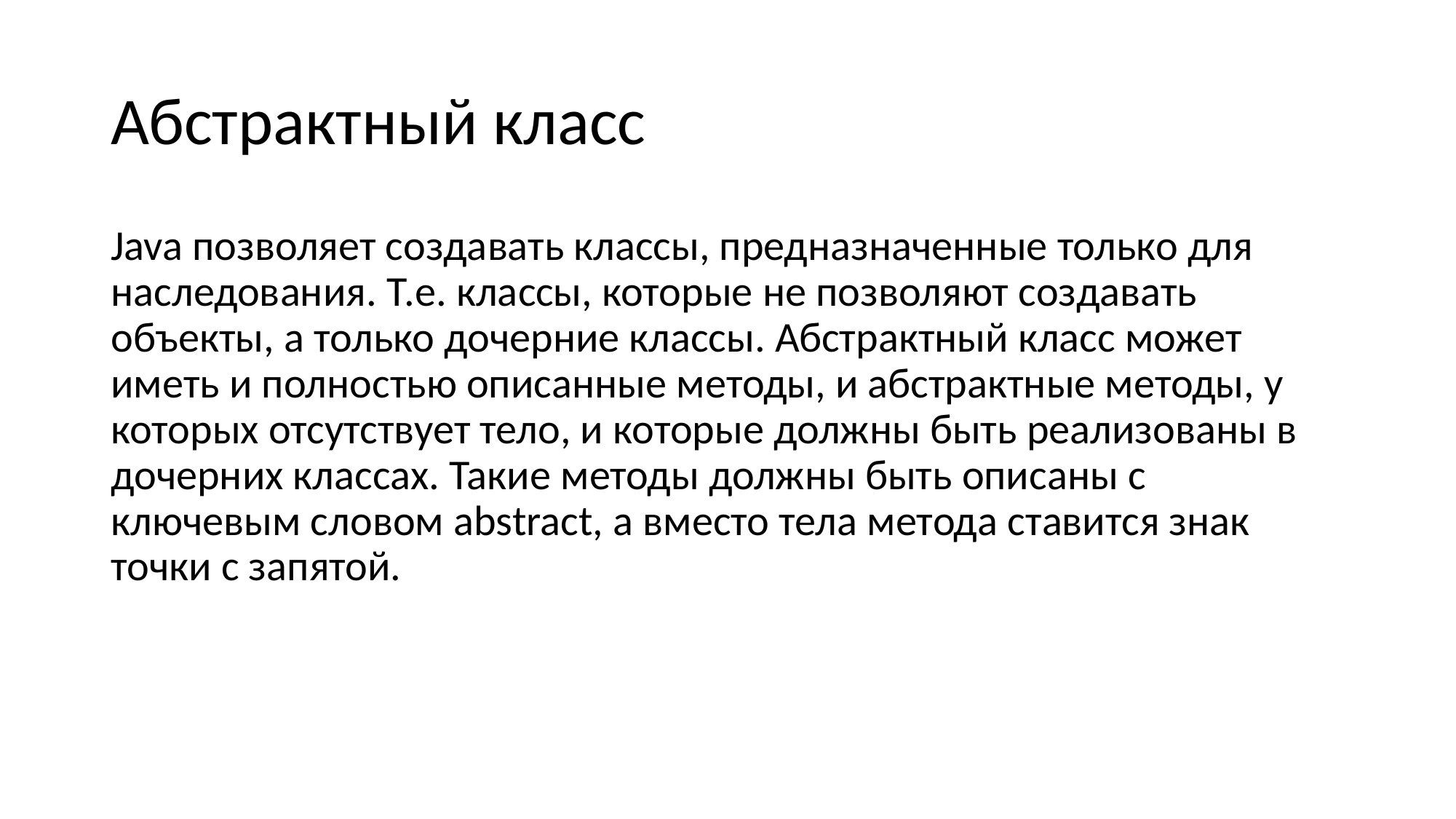

# Абстрактный класс
Java позволяет создавать классы, предназначенные только для наследования. Т.е. классы, которые не позволяют создавать объекты, а только дочерние классы. Абстрактный класс может иметь и полностью описанные методы, и абстрактные методы, у которых отсутствует тело, и которые должны быть реализованы в дочерних классах. Такие методы должны быть описаны с ключевым словом abstract, а вместо тела метода ставится знак точки с запятой.